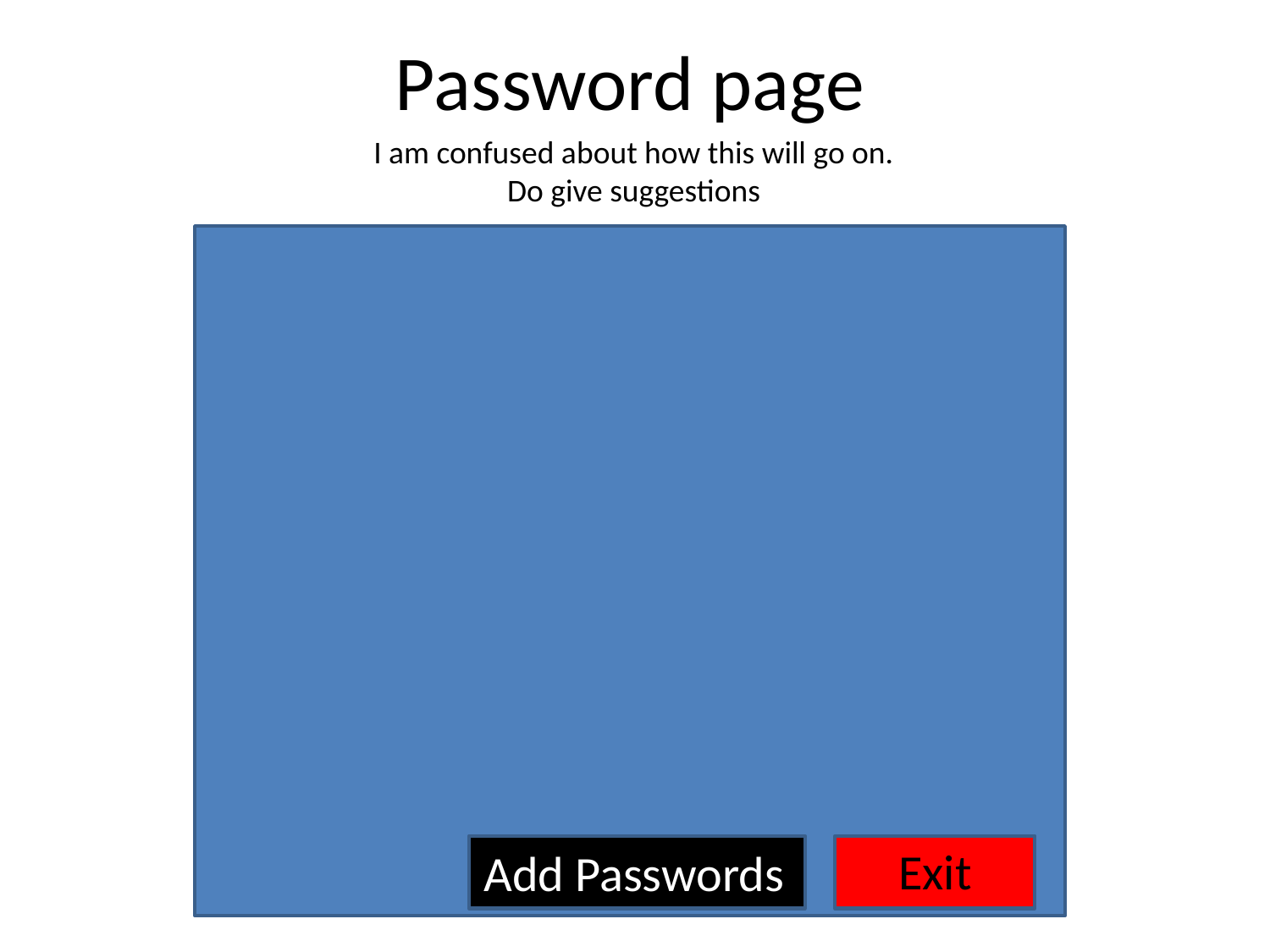

# Password page
I am confused about how this will go on.
Do give suggestions

Exit

Add Passwords